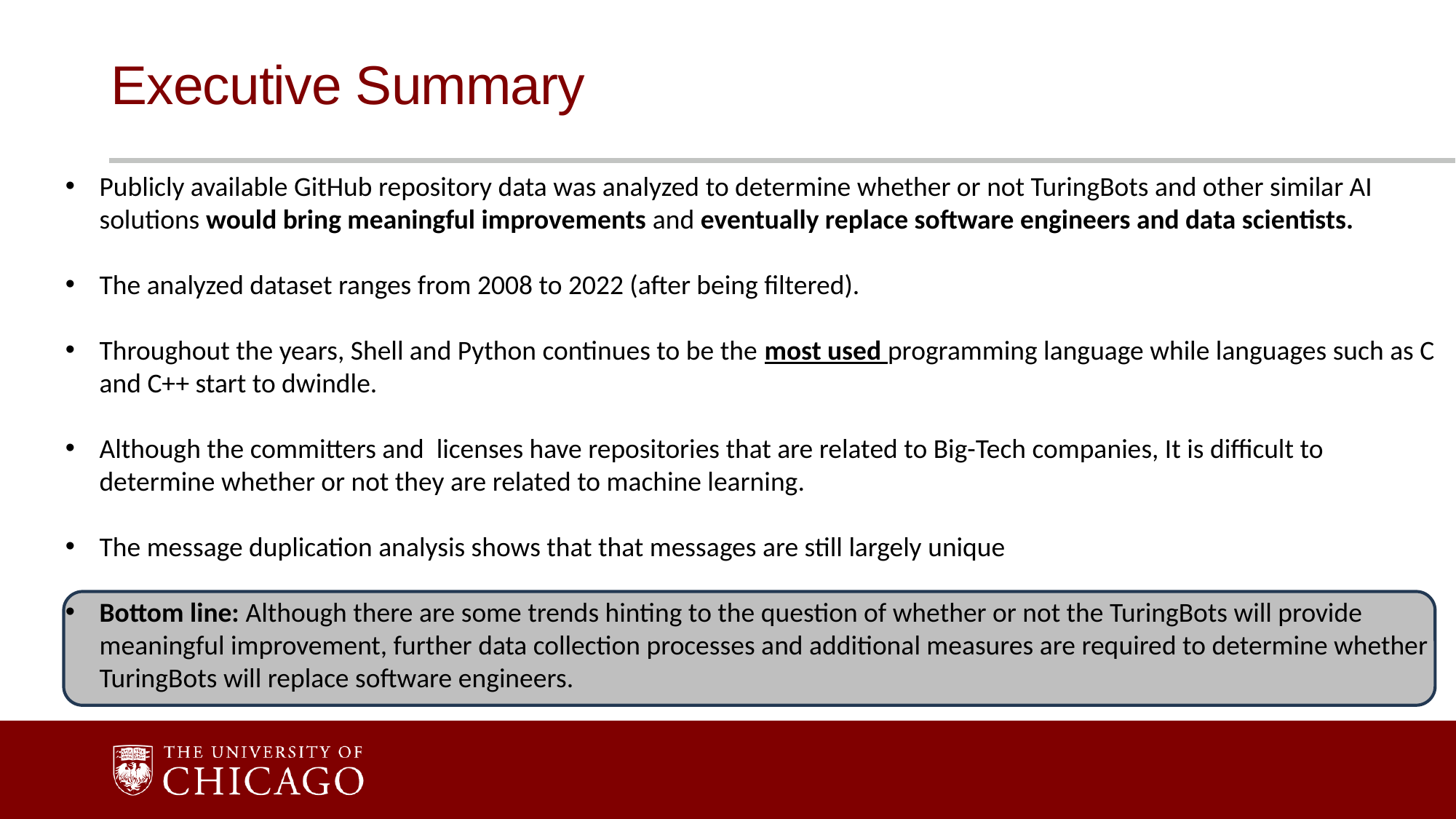

Executive Summary

Publicly available GitHub repository data was analyzed to determine whether or not TuringBots and other similar AI solutions would bring meaningful improvements and eventually replace software engineers and data scientists.

The analyzed dataset ranges from 2008 to 2022 (after being filtered).

Throughout the years, Shell and Python continues to be the most used programming language while languages such as C and C++ start to dwindle.

Although the committers and  licenses have repositories that are related to Big-Tech companies, It is difficult to determine whether or not they are related to machine learning.

The message duplication analysis shows that that messages are still largely unique

Bottom line: Although there are some trends hinting to the question of whether or not the TuringBots will provide meaningful improvement, further data collection processes and additional measures are required to determine whether TuringBots will replace software engineers.